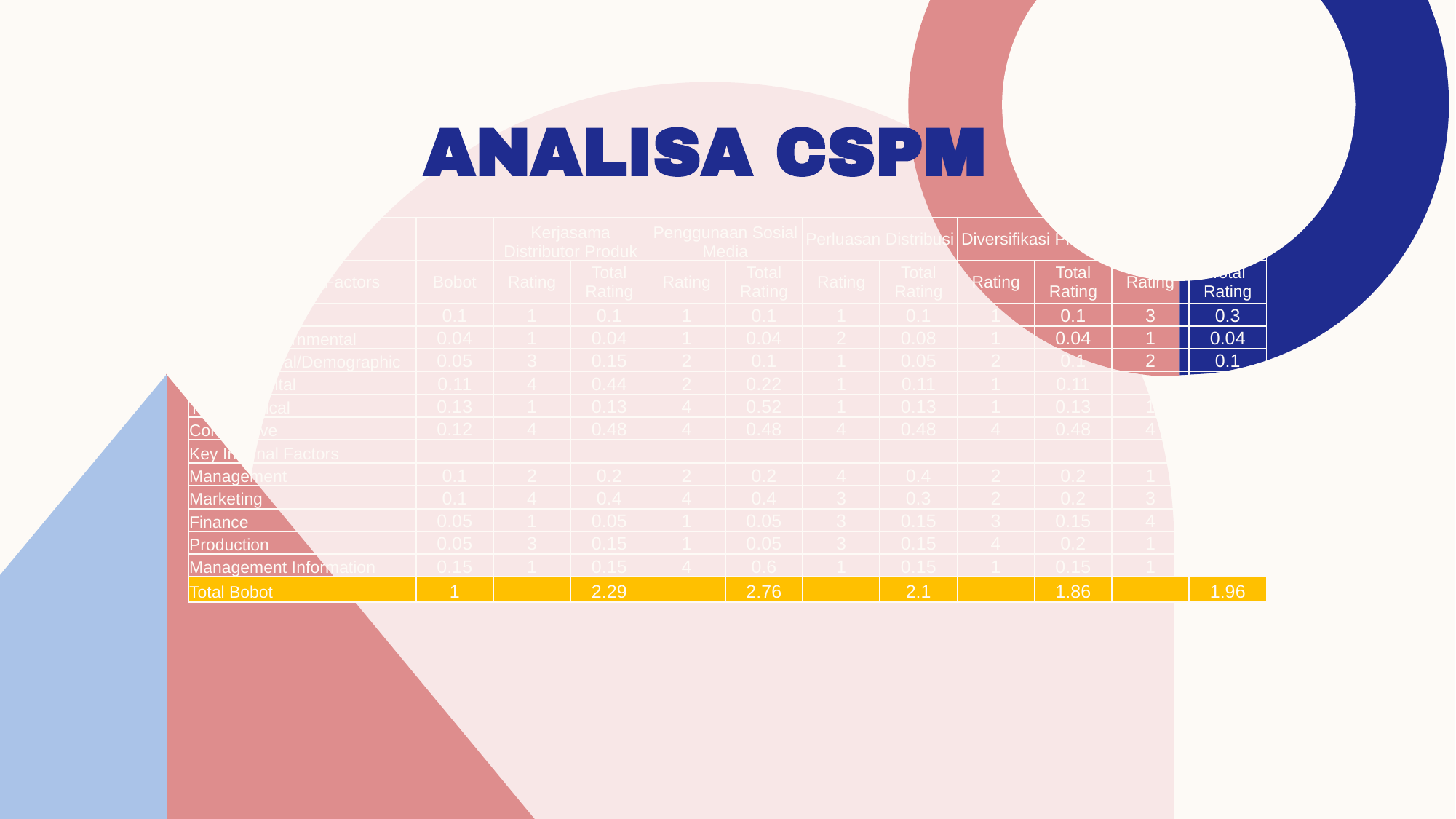

# ANALISA CSPM
|  |  | Kerjasama Distributor Produk |  | Penggunaan Sosial Media |  | Perluasan Distribusi |  | Diversifikasi Produk |  | Penerapan diskon |  |
| --- | --- | --- | --- | --- | --- | --- | --- | --- | --- | --- | --- |
| Key External Factors | Bobot | Rating | Total Rating | Rating | Total Rating | Rating | Total Rating | Rating | Total Rating | Rating | Total Rating |
| Economy | 0.1 | 1 | 0.1 | 1 | 0.1 | 1 | 0.1 | 1 | 0.1 | 3 | 0.3 |
| Political/Governmental | 0.04 | 1 | 0.04 | 1 | 0.04 | 2 | 0.08 | 1 | 0.04 | 1 | 0.04 |
| Social/Cultural/Demographic | 0.05 | 3 | 0.15 | 2 | 0.1 | 1 | 0.05 | 2 | 0.1 | 2 | 0.1 |
| Environmental | 0.11 | 4 | 0.44 | 2 | 0.22 | 1 | 0.11 | 1 | 0.11 | 1 | 0.11 |
| Technological | 0.13 | 1 | 0.13 | 4 | 0.52 | 1 | 0.13 | 1 | 0.13 | 1 | 0.13 |
| Competitive | 0.12 | 4 | 0.48 | 4 | 0.48 | 4 | 0.48 | 4 | 0.48 | 4 | 0.48 |
| Key Internal Factors |  |  |  |  |  |  |  |  |  |  |  |
| Management | 0.1 | 2 | 0.2 | 2 | 0.2 | 4 | 0.4 | 2 | 0.2 | 1 | 0.1 |
| Marketing | 0.1 | 4 | 0.4 | 4 | 0.4 | 3 | 0.3 | 2 | 0.2 | 3 | 0.3 |
| Finance | 0.05 | 1 | 0.05 | 1 | 0.05 | 3 | 0.15 | 3 | 0.15 | 4 | 0.2 |
| Production | 0.05 | 3 | 0.15 | 1 | 0.05 | 3 | 0.15 | 4 | 0.2 | 1 | 0.05 |
| Management Information | 0.15 | 1 | 0.15 | 4 | 0.6 | 1 | 0.15 | 1 | 0.15 | 1 | 0.15 |
| Total Bobot | 1 |  | 2.29 |  | 2.76 |  | 2.1 |  | 1.86 |  | 1.96 |